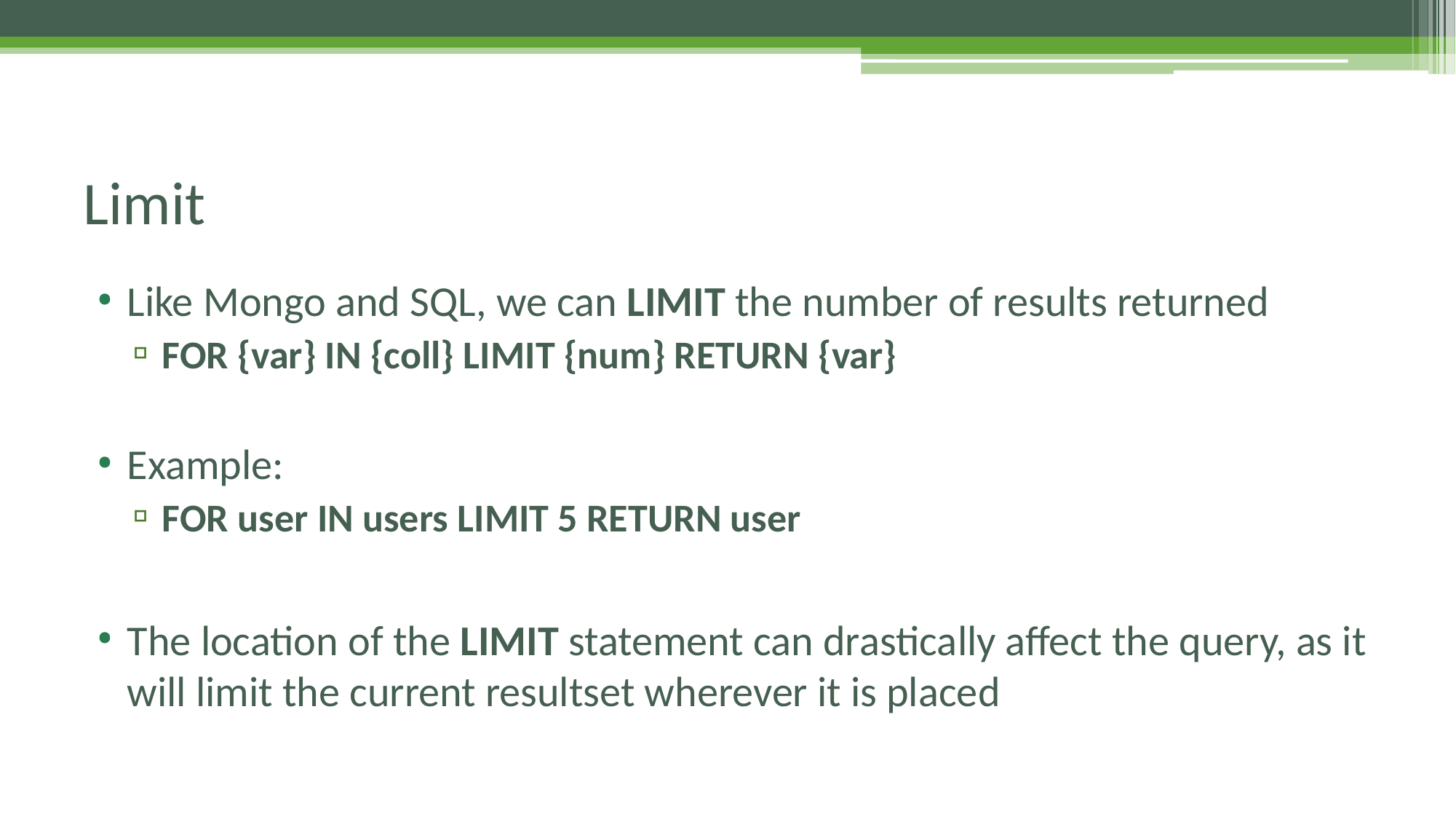

# Limit
Like Mongo and SQL, we can LIMIT the number of results returned
FOR {var} IN {coll} LIMIT {num} RETURN {var}

Example:
FOR user IN users LIMIT 5 RETURN user

The location of the LIMIT statement can drastically affect the query, as it will limit the current resultset wherever it is placed